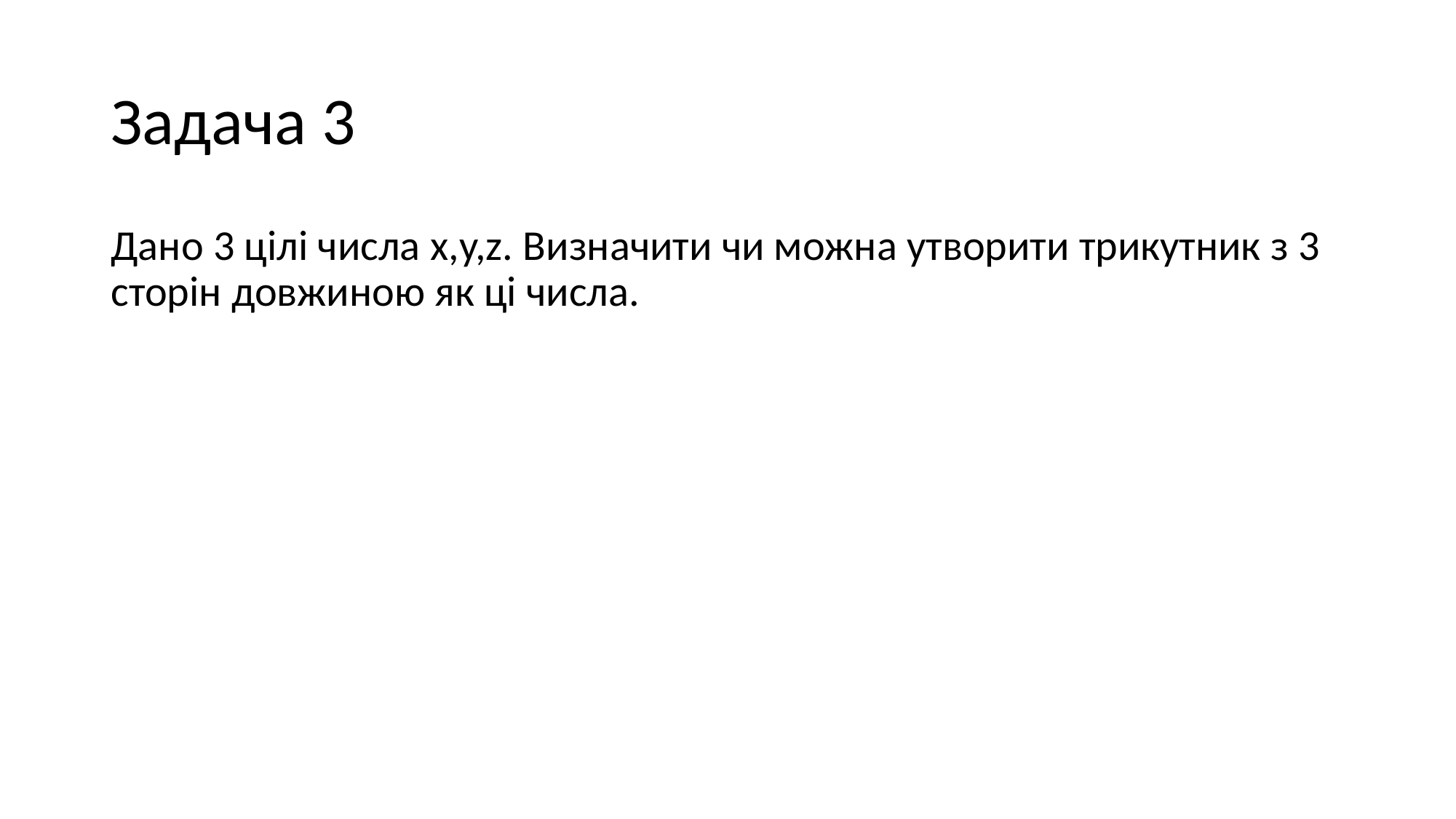

# Задача 3
Дано 3 цілі числа x,y,z. Визначити чи можна утворити трикутник з 3 сторін довжиною як ці числа.